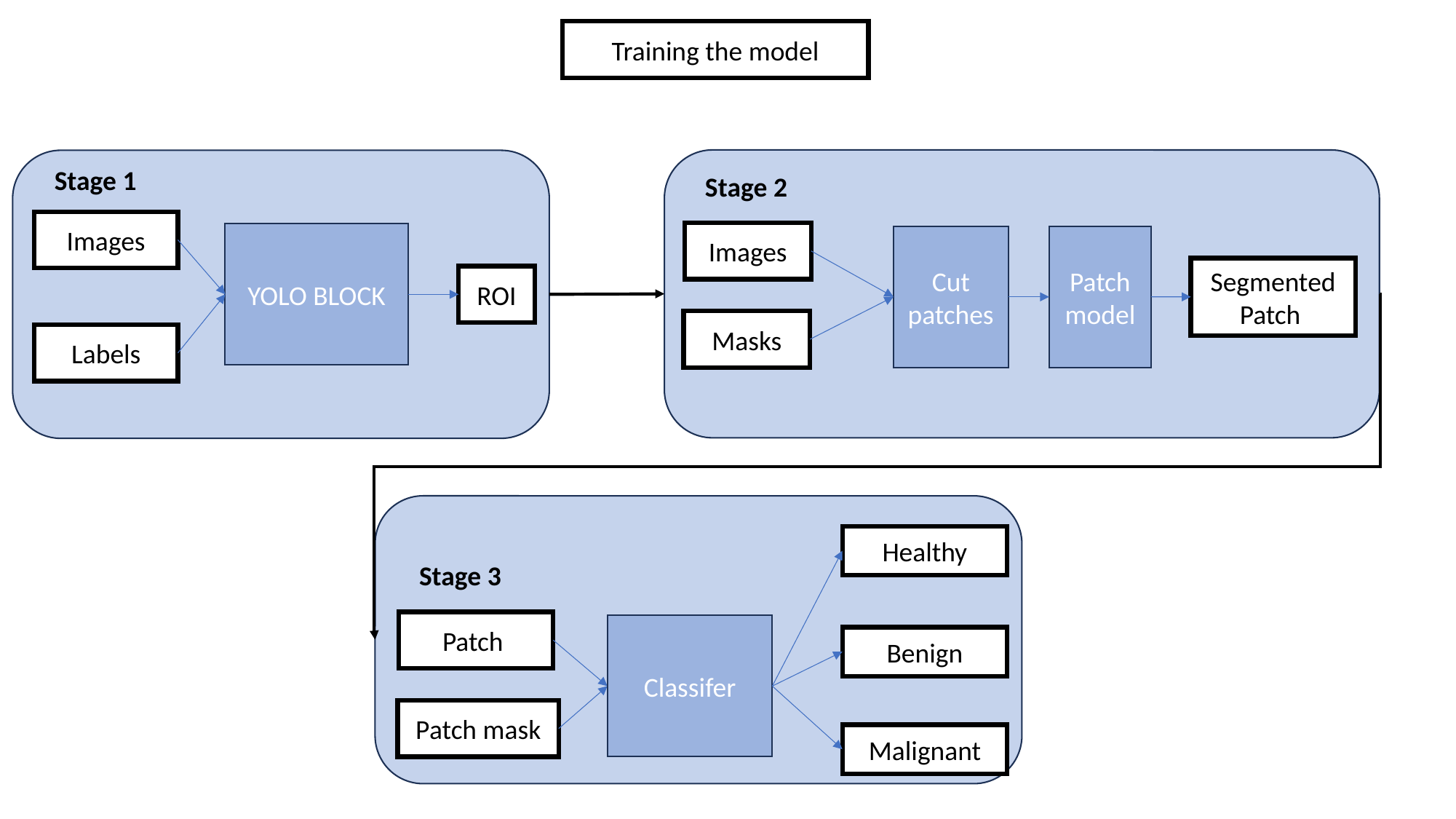

Training the model

Stage 1
Stage 2
Images
Images
YOLO BLOCK
Cut patches
Patch model
Segmented Patch
ROI
Masks
Labels

Healthy
Stage 3
Patch
Classifer
Benign
Patch mask
Malignant